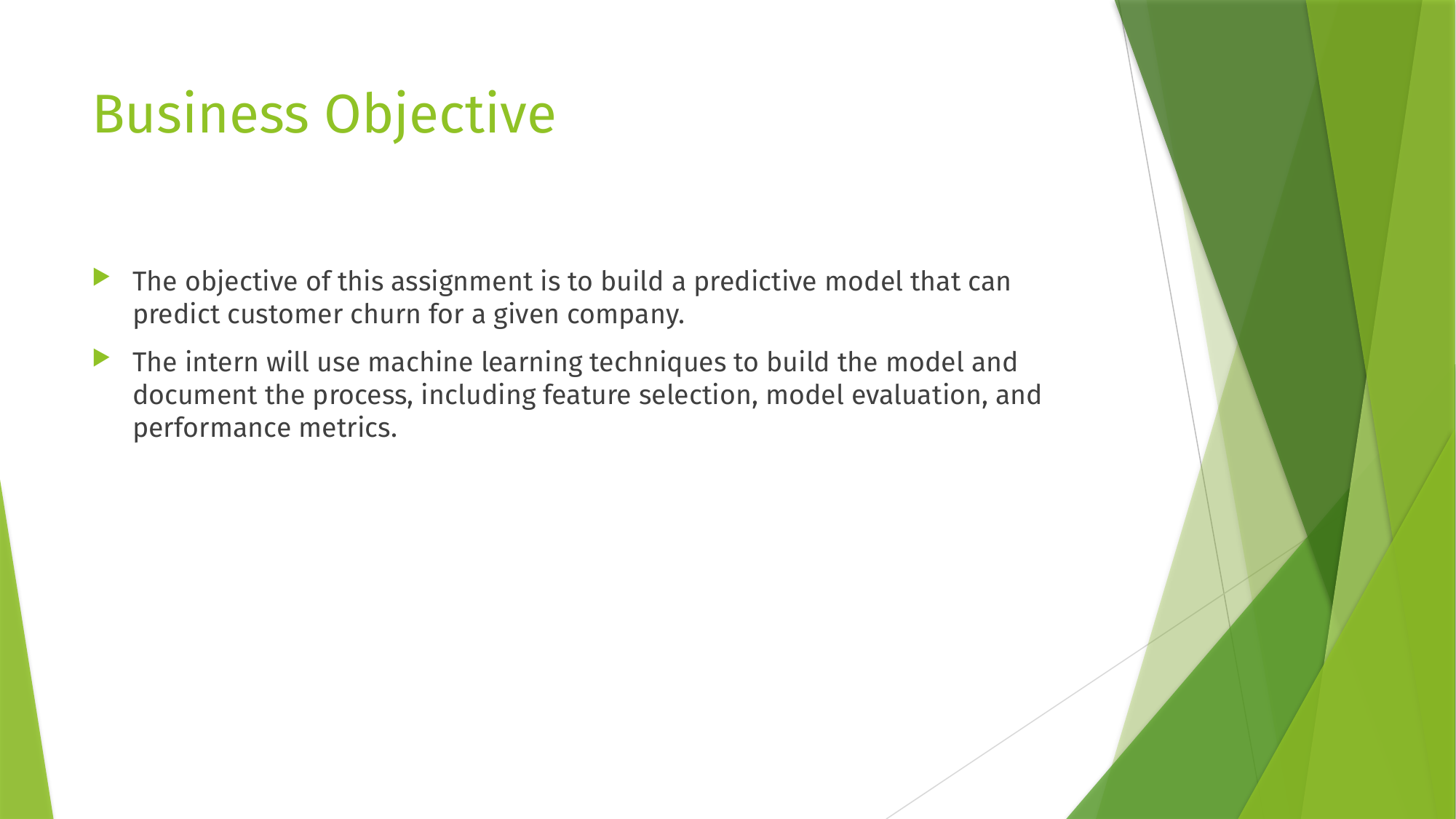

# Business Objective
The objective of this assignment is to build a predictive model that can predict customer churn for a given company.
The intern will use machine learning techniques to build the model and document the process, including feature selection, model evaluation, and performance metrics.